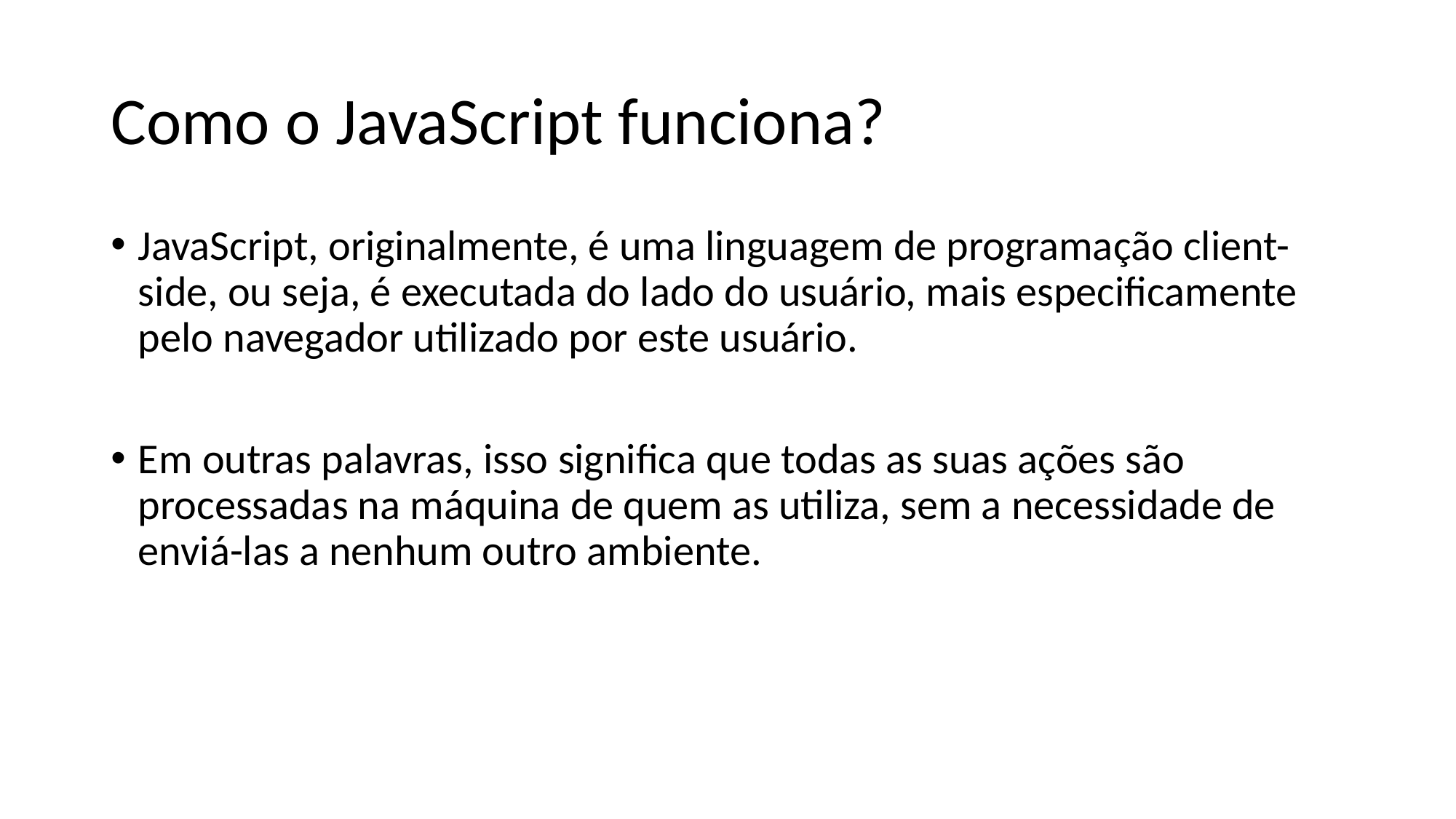

# Como o JavaScript funciona?
JavaScript, originalmente, é uma linguagem de programação client-side, ou seja, é executada do lado do usuário, mais especificamente pelo navegador utilizado por este usuário.

Em outras palavras, isso significa que todas as suas ações são processadas na máquina de quem as utiliza, sem a necessidade de enviá-las a nenhum outro ambiente.